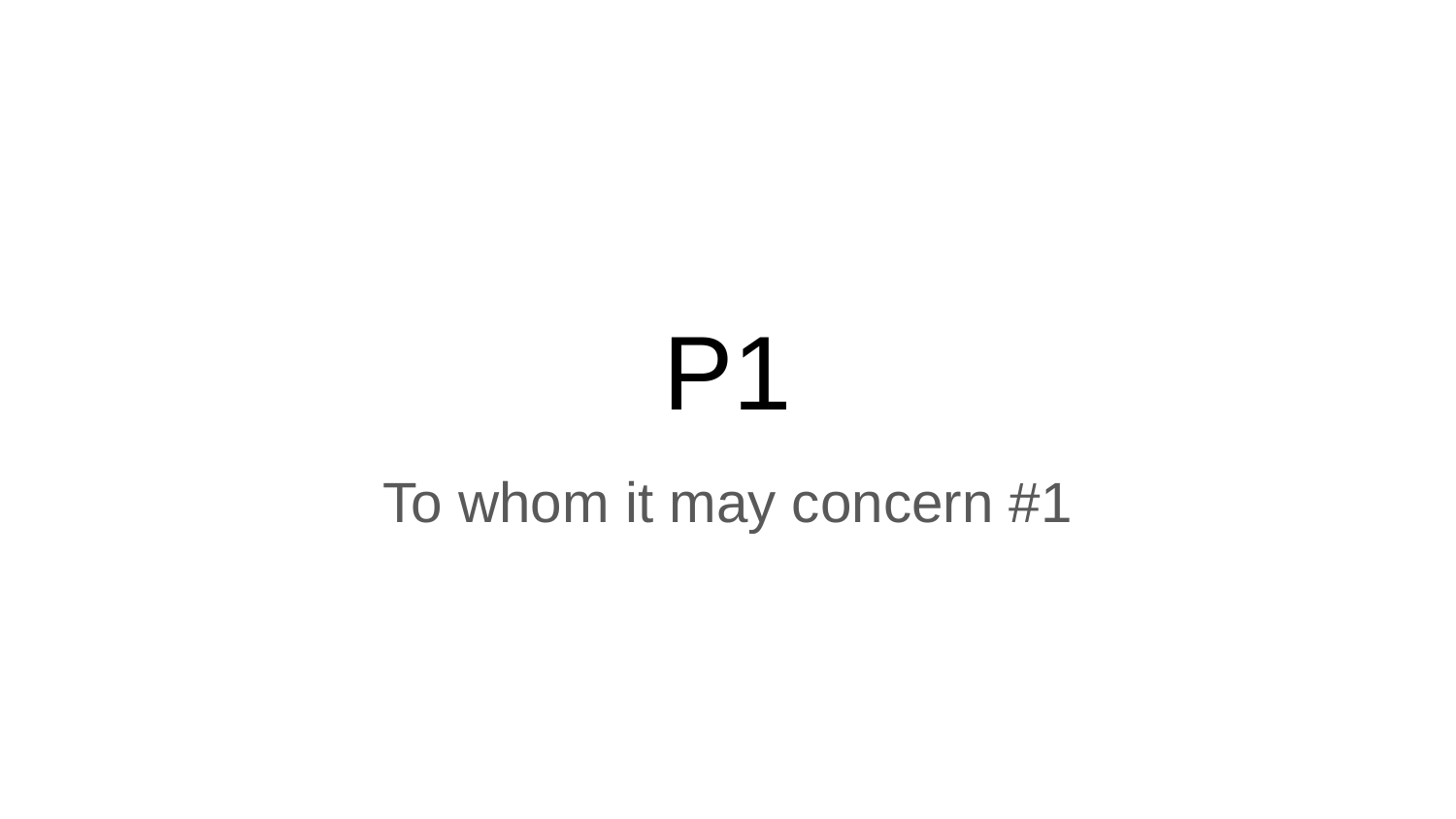

# P1
To whom it may concern #1